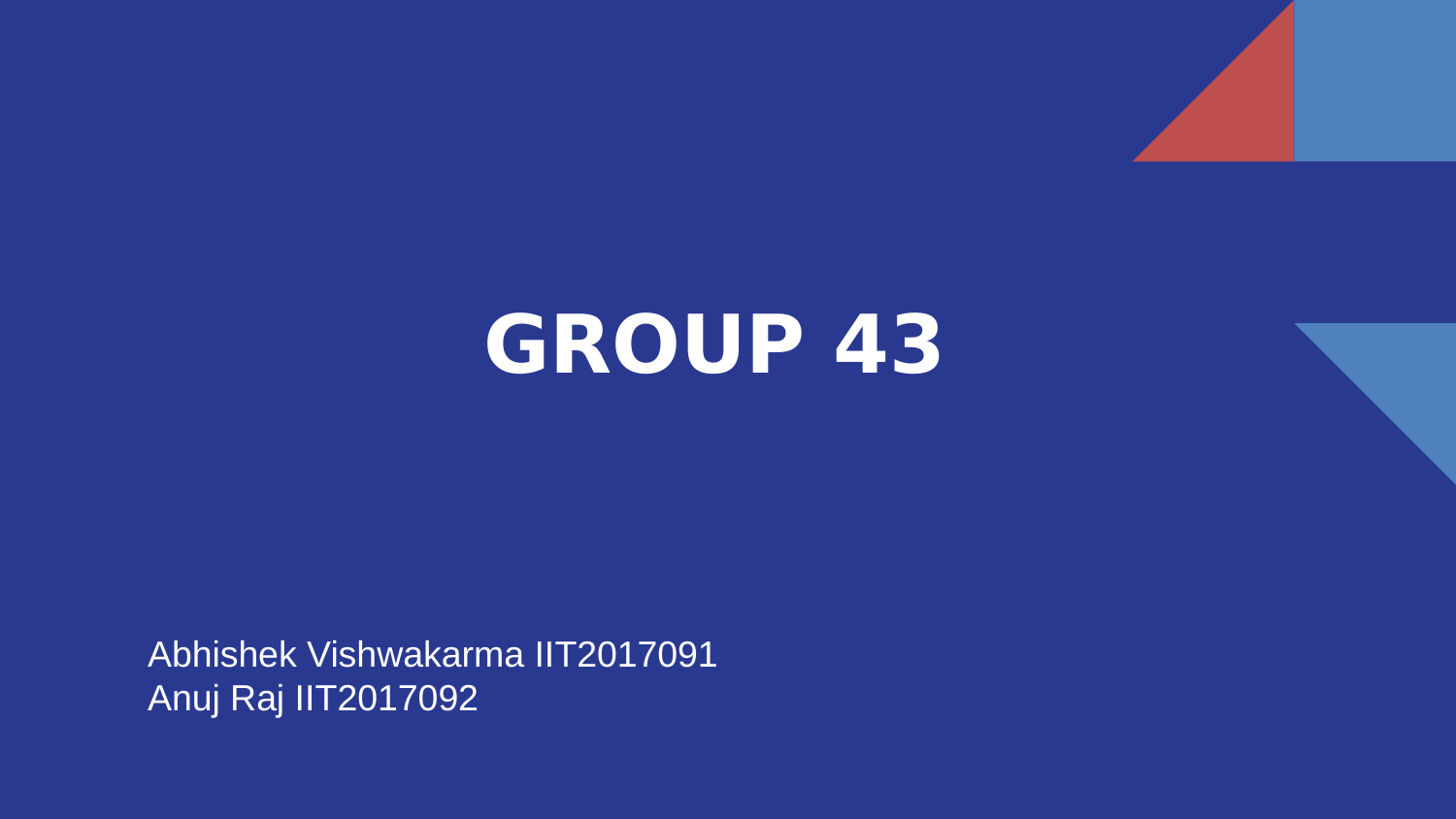

GROUP 43

Abhishek Vishwakarma IIT2017091
Anuj Raj IIT2017092